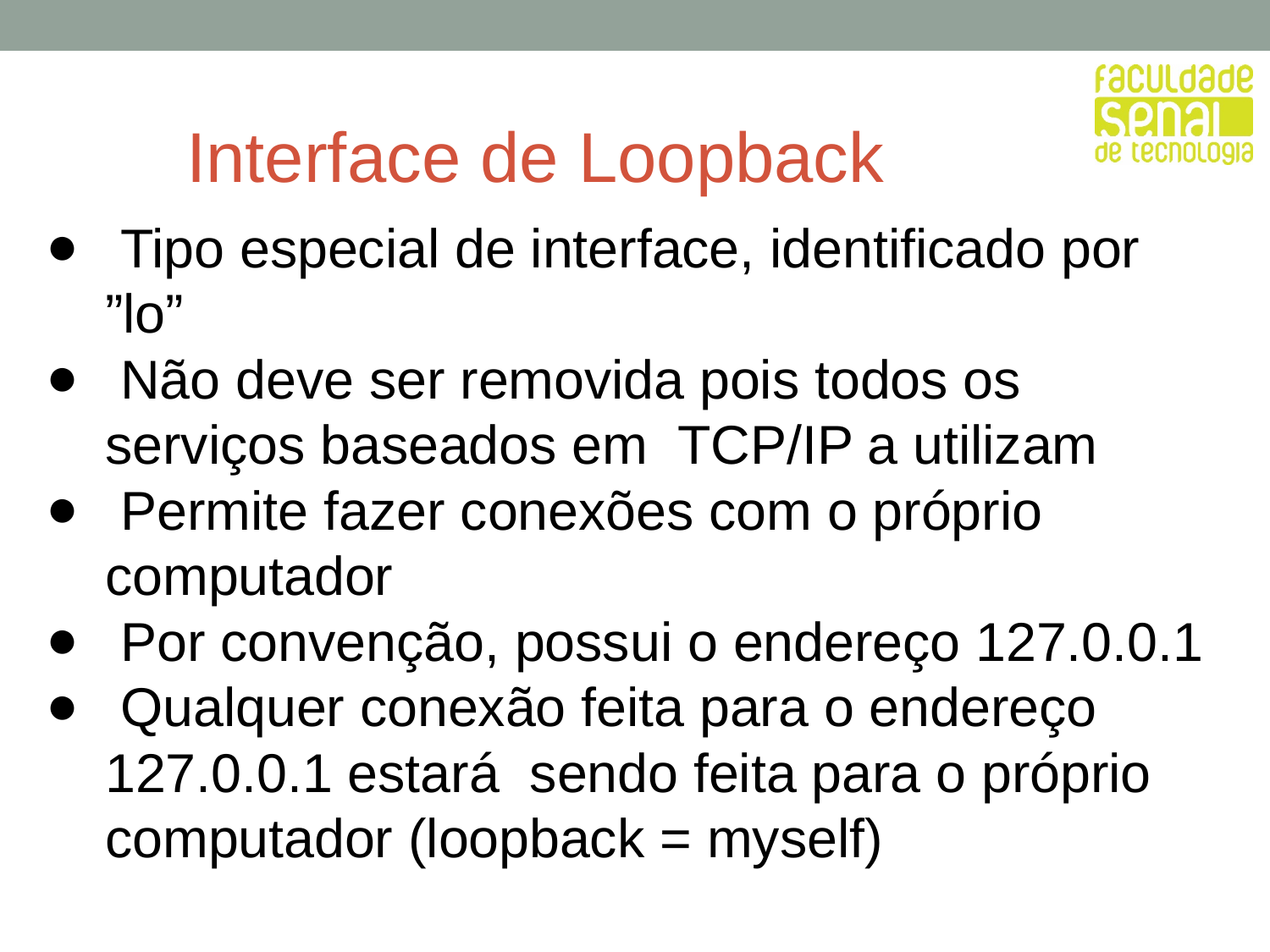

# Interface de Loopback
 Tipo especial de interface, identificado por ”lo”
 Não deve ser removida pois todos os serviços baseados em  TCP/IP a utilizam
 Permite fazer conexões com o próprio computador
 Por convenção, possui o endereço 127.0.0.1
 Qualquer conexão feita para o endereço 127.0.0.1 estará  sendo feita para o próprio computador (loopback = myself)